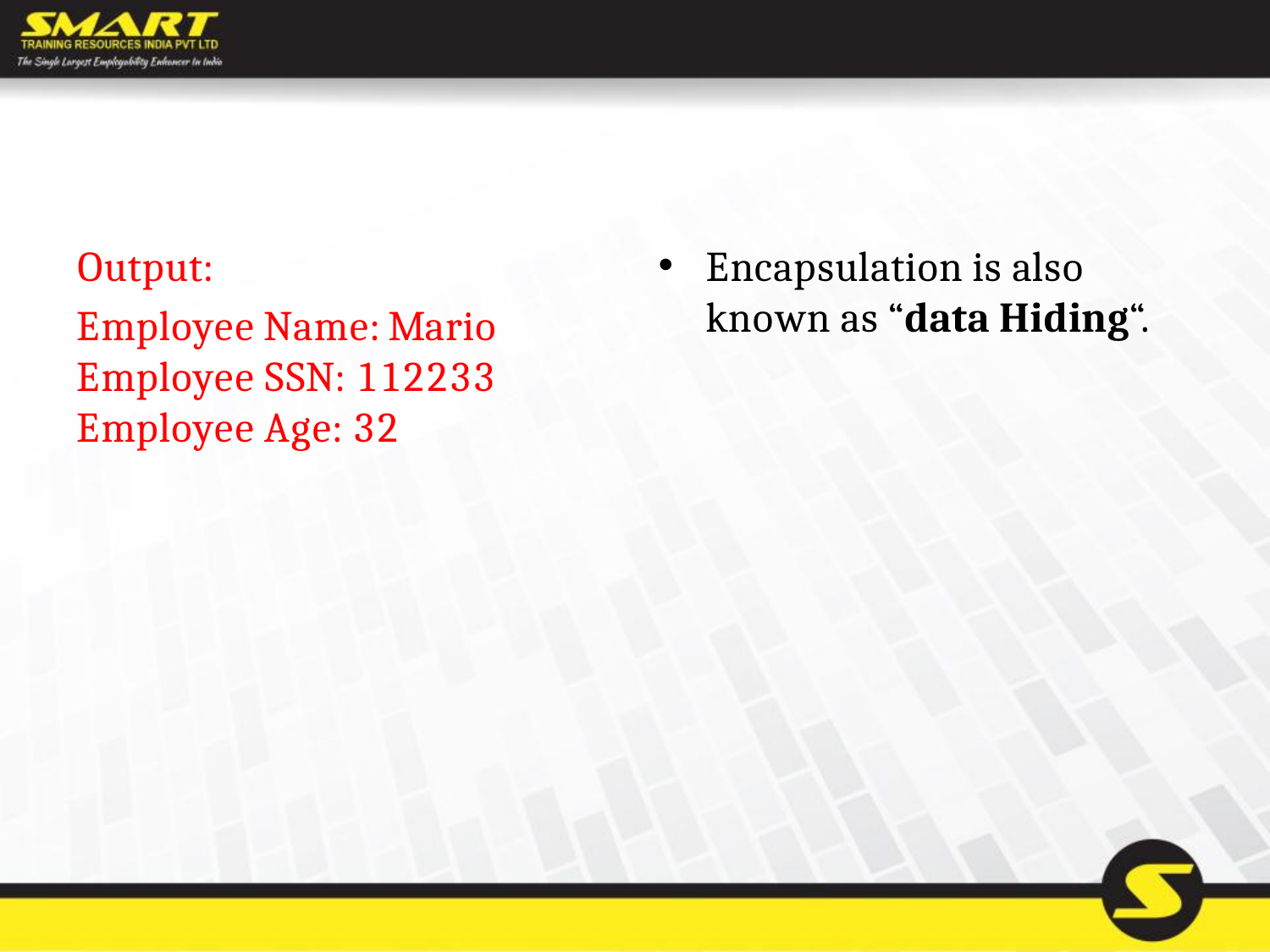

#
Output:
Employee Name: Mario Employee SSN: 112233 Employee Age: 32
Encapsulation is also known as “data Hiding“.